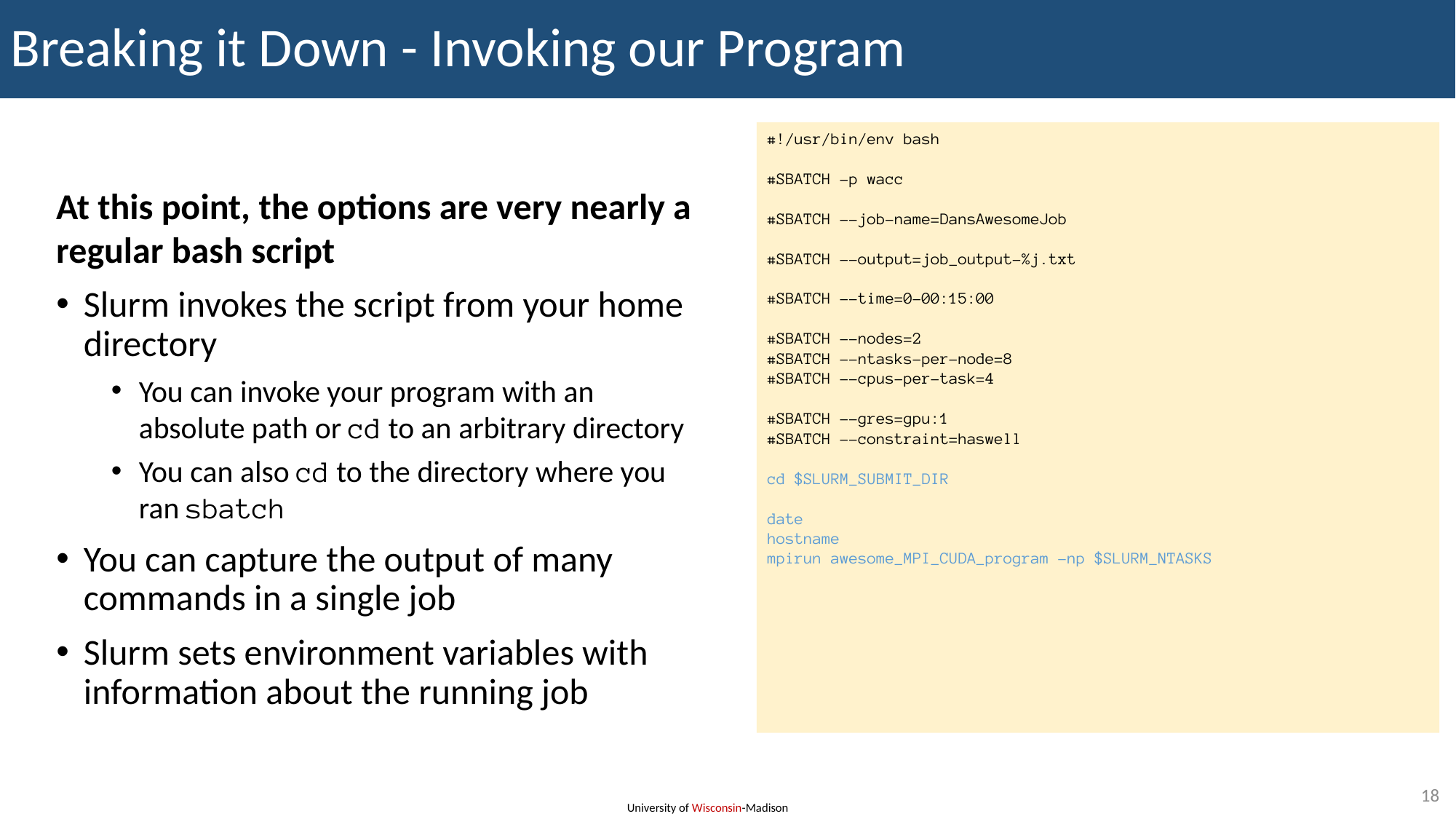

Breaking it Down - Invoking our Program
#!/usr/bin/env bash

#SBATCH -p wacc

#SBATCH --job-name=DansAwesomeJob

#SBATCH --output=job_output-%j.txt

#SBATCH --time=0-00:15:00

#SBATCH --nodes=2
#SBATCH --ntasks-per-node=8
#SBATCH --cpus-per-task=4

#SBATCH --gres=gpu:1
#SBATCH --constraint=haswell

cd $SLURM_SUBMIT_DIR

date
hostname
mpirun awesome_MPI_CUDA_program -np $SLURM_NTASKS

At this point, the options are very nearly a regular bash script
Slurm invokes the script from your home directory
You can invoke your program with an absolute path or cd to an arbitrary directory
You can also cd to the directory where you ran sbatch
You can capture the output of many commands in a single job
Slurm sets environment variables with information about the running job
18